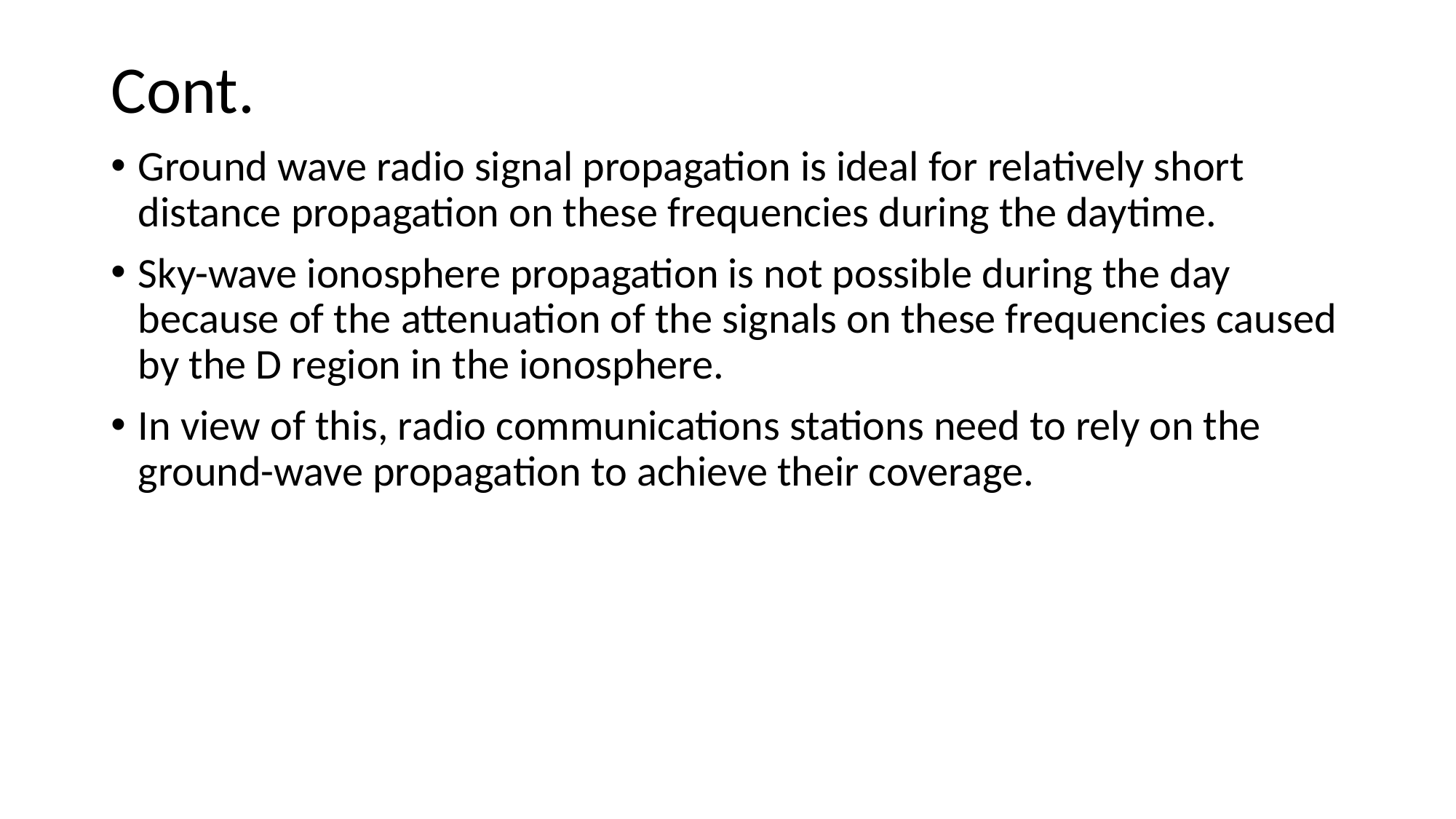

# Cont.
Ground wave radio signal propagation is ideal for relatively short distance propagation on these frequencies during the daytime.
Sky-wave ionosphere propagation is not possible during the day because of the attenuation of the signals on these frequencies caused by the D region in the ionosphere.
In view of this, radio communications stations need to rely on the ground-wave propagation to achieve their coverage.